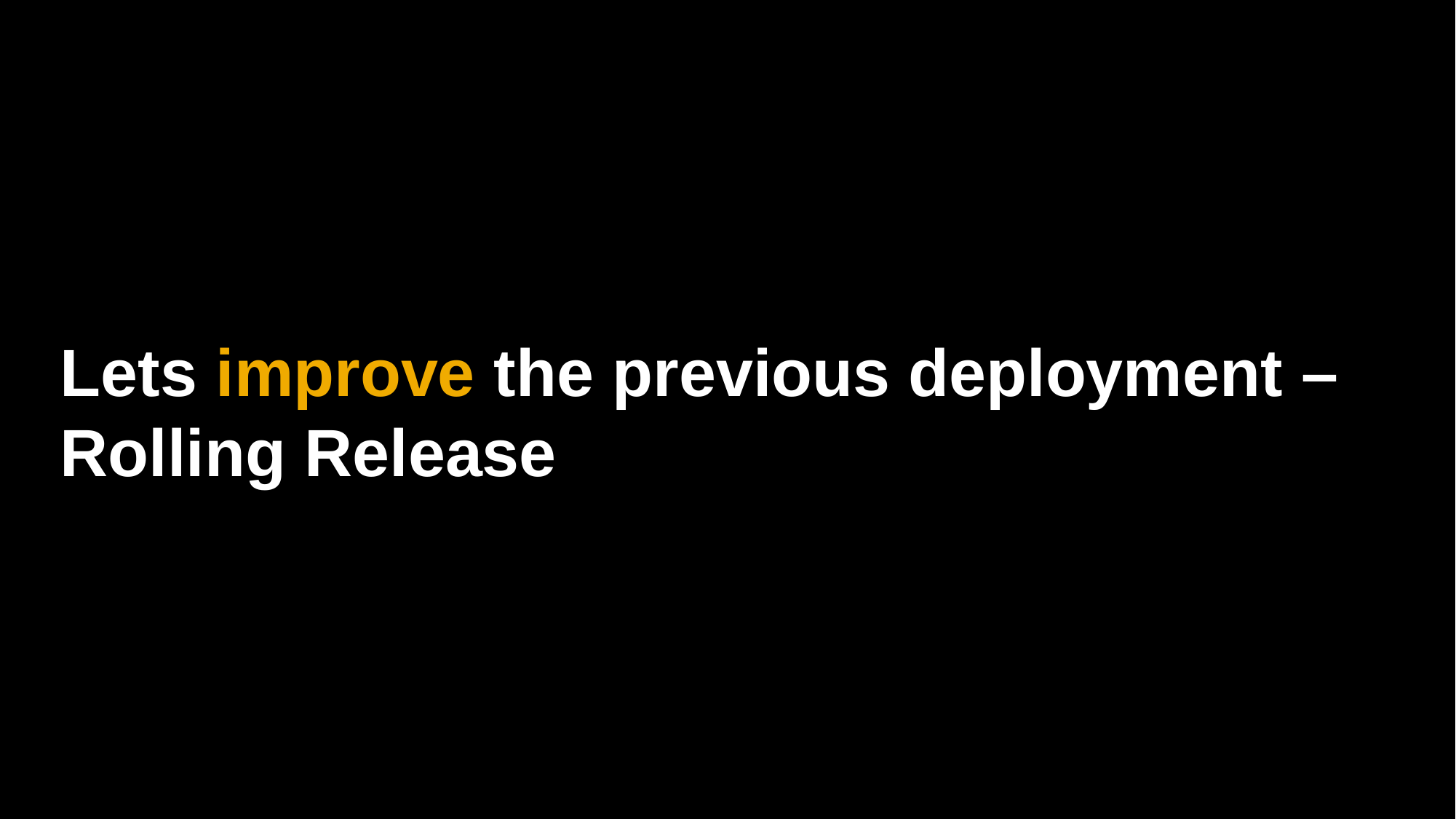

# Lets improve the previous deployment – Rolling Release